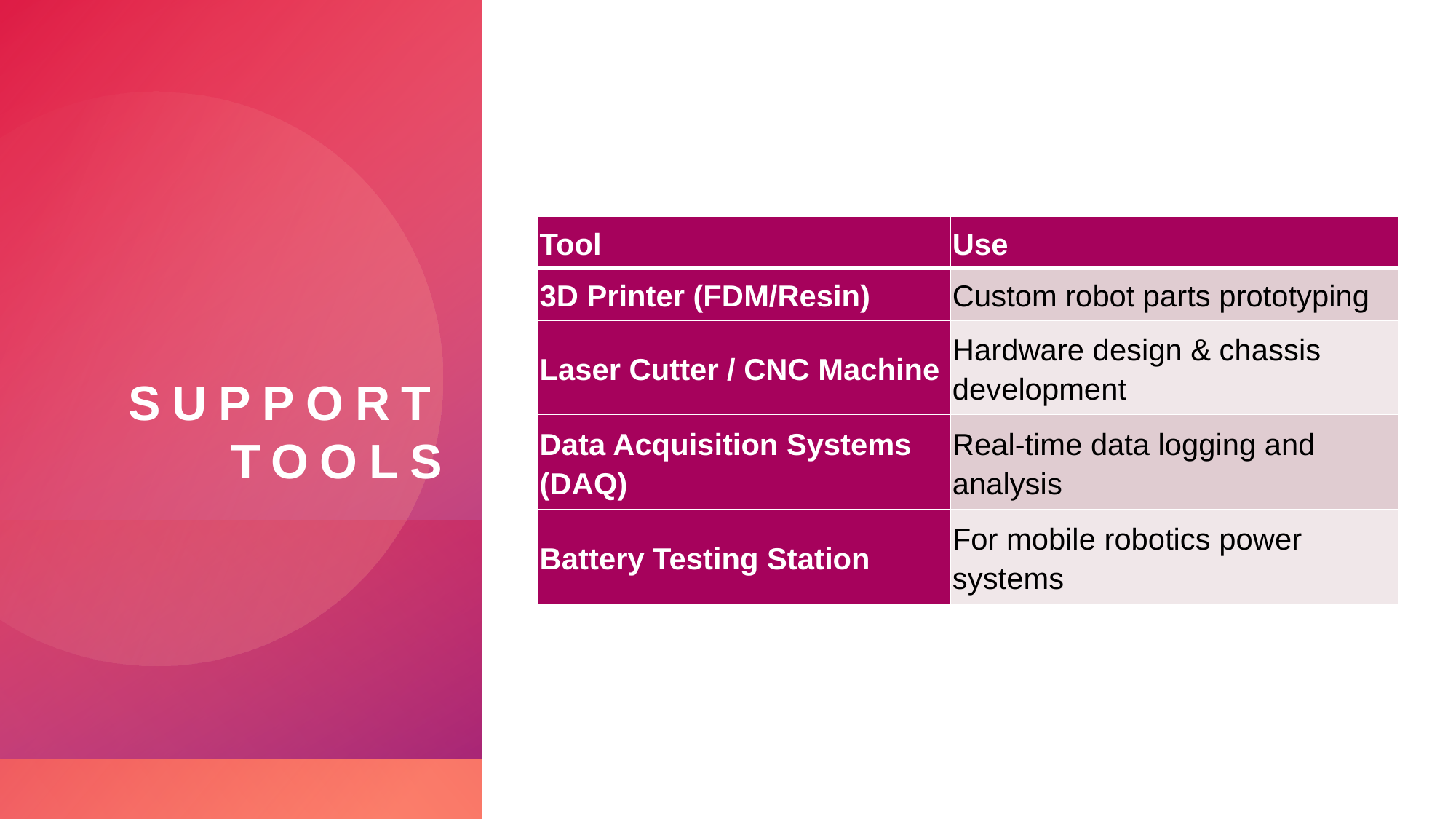

# Support Tools

| Tool | Use |
| --- | --- |
| 3D Printer (FDM/Resin) | Custom robot parts prototyping |
| Laser Cutter / CNC Machine | Hardware design & chassis development |
| Data Acquisition Systems (DAQ) | Real-time data logging and analysis |
| Battery Testing Station | For mobile robotics power systems |